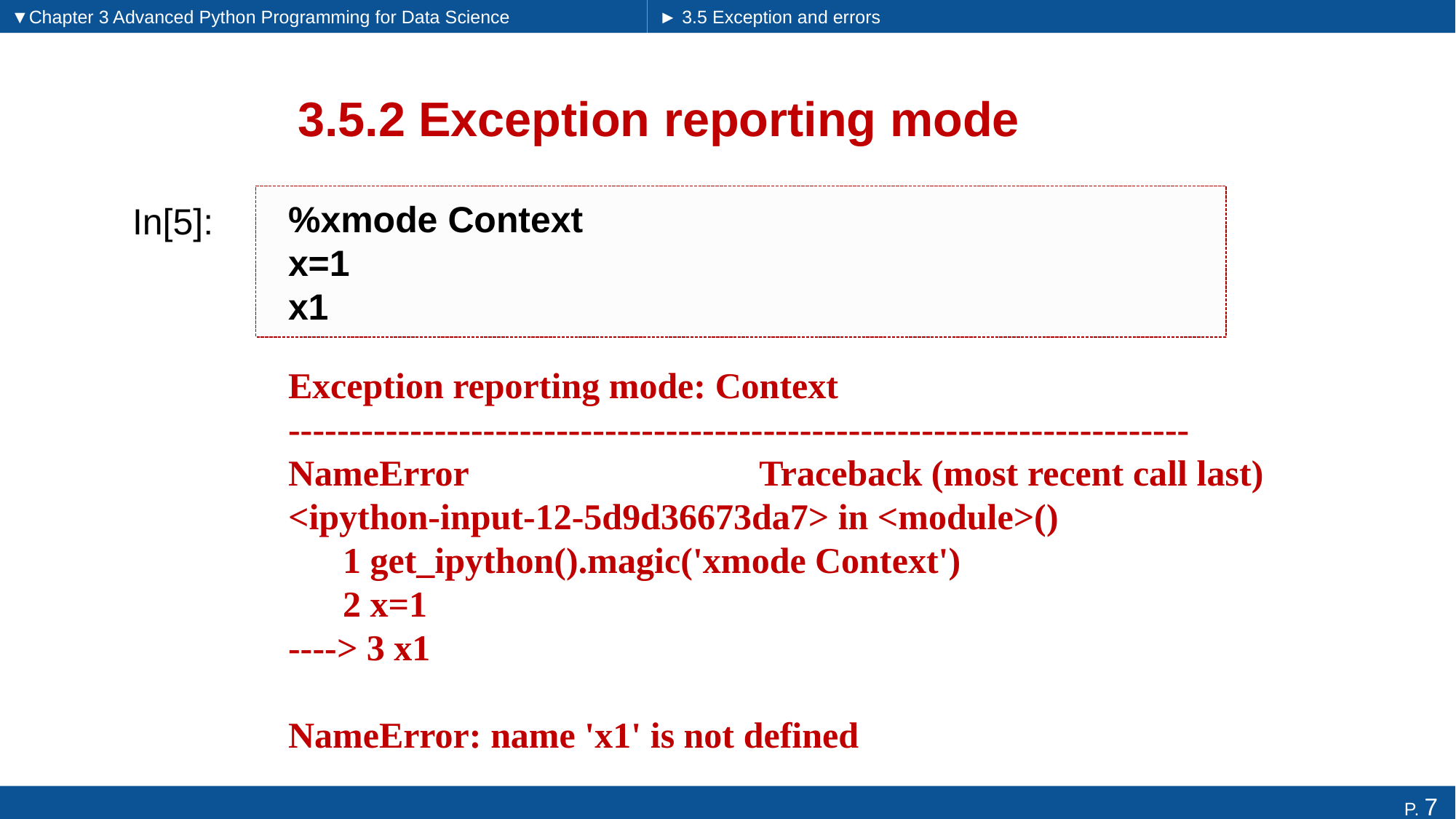

▼Chapter 3 Advanced Python Programming for Data Science
► 3.5 Exception and errors

# 3.5.2 Exception reporting mode
%xmode Context
x=1
x1
In[5]:
Exception reporting mode: Context
--------------------------------------------------------------------------
NameError                                Traceback (most recent call last)
<ipython-input-12-5d9d36673da7> in <module>()
      1 get_ipython().magic('xmode Context')
      2 x=1
----> 3 x1

NameError: name 'x1' is not defined